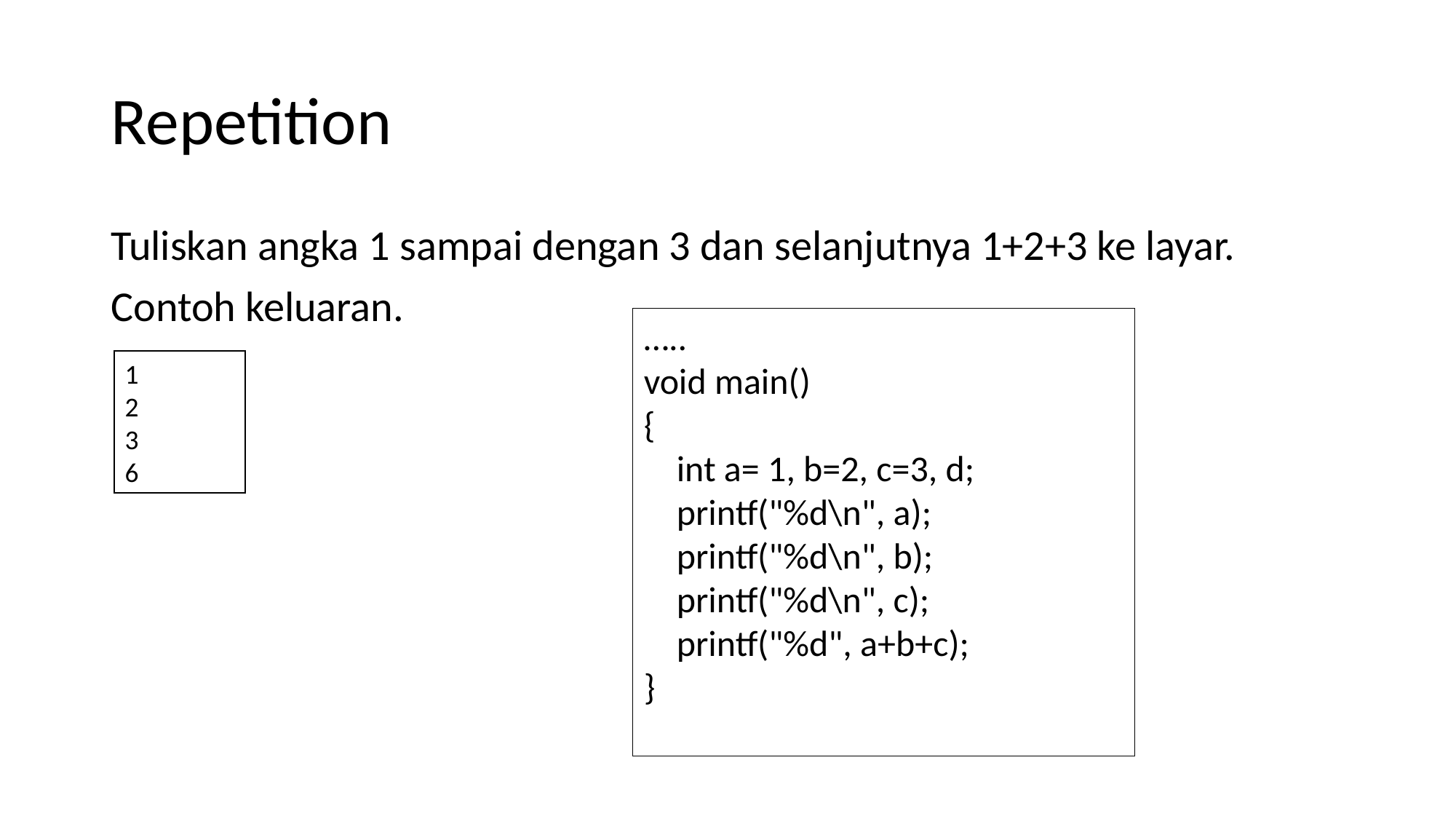

# Repetition
Tuliskan angka 1 sampai dengan 3 dan selanjutnya 1+2+3 ke layar.
Contoh keluaran.
…..
void main()
{
    int a= 1, b=2, c=3, d;
    printf("%d\n", a);
    printf("%d\n", b);
    printf("%d\n", c);
    printf("%d", a+b+c);
}

1
2
3
6